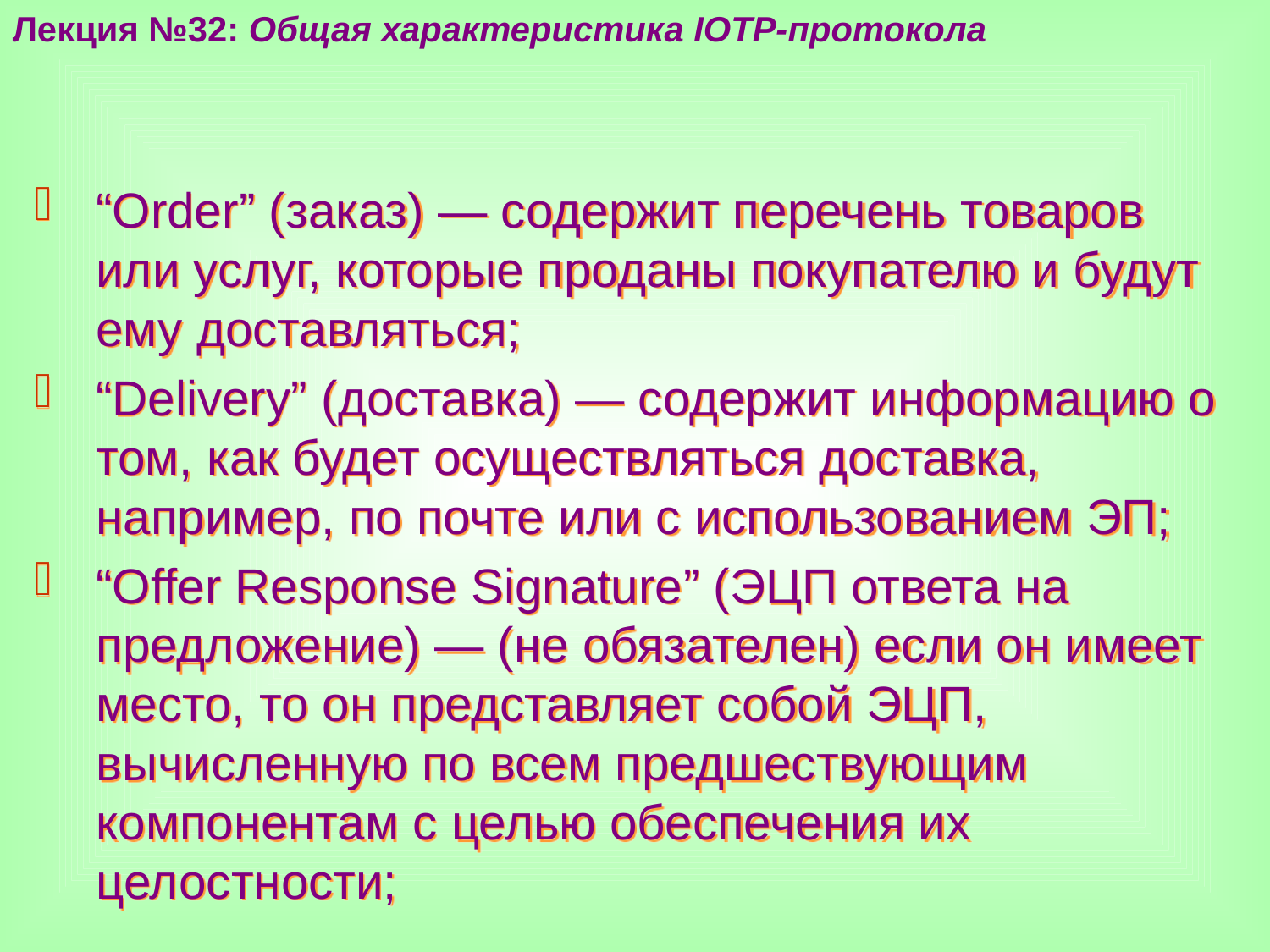

Лекция №32: Общая характеристика IOTP-протокола
“Order” (заказ) — содержит перечень товаров или услуг, которые проданы покупателю и будут ему доставляться;
“Delivery” (доставка) — содержит информацию о том, как будет осуществляться доставка, например, по почте или с использованием ЭП;
“Offer Response Signature” (ЭЦП ответа на предложение) — (не обязателен) если он имеет место, то он представляет собой ЭЦП, вычисленную по всем предшествующим компонентам с целью обеспечения их целостности;